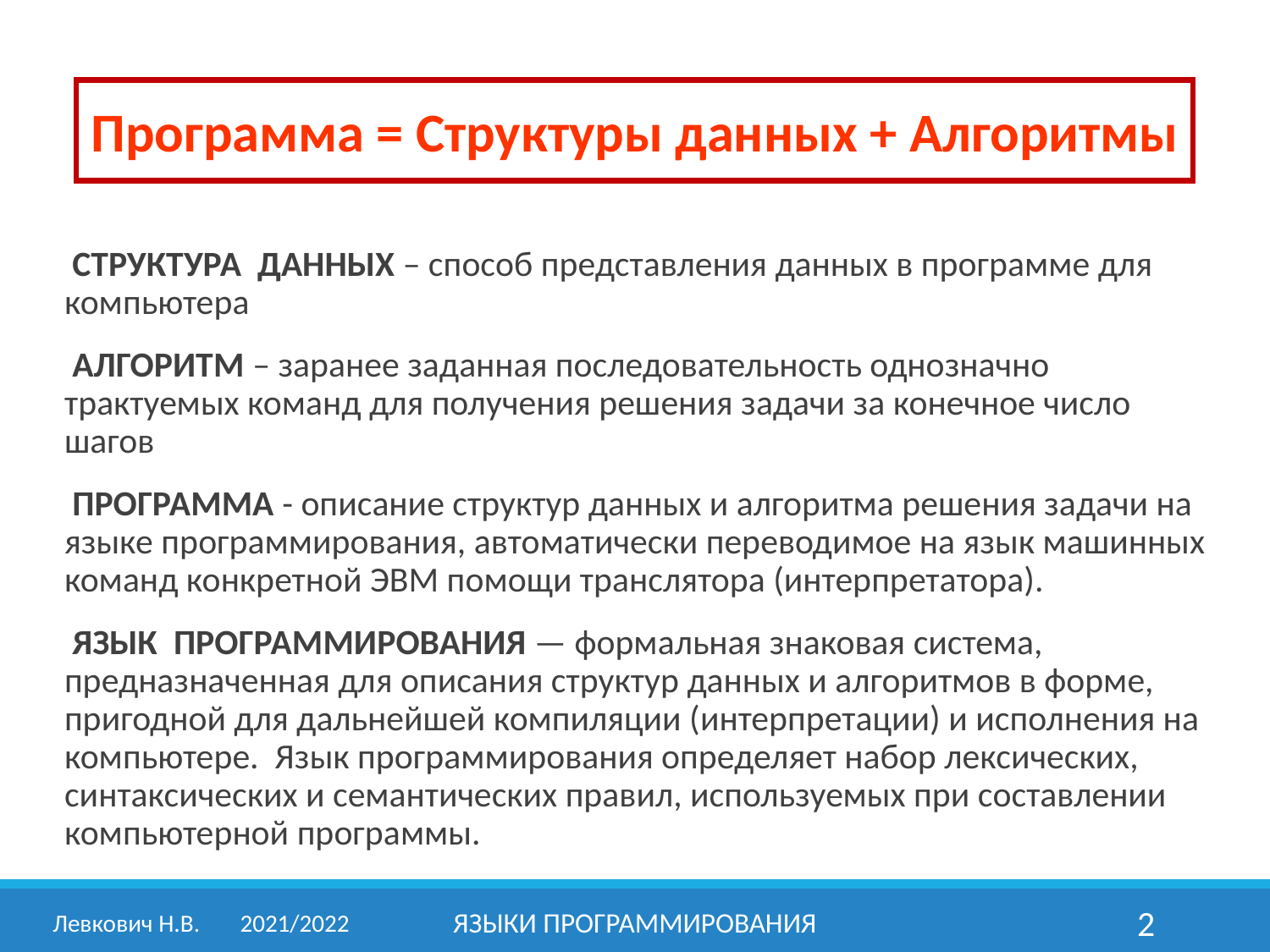

Программа = Структуры данных + Алгоритмы
СТРУКТУРА  ДАННЫХ – способ представления данных в программе для компьютера
АЛГОРИТМ – заранее заданная последовательность однозначно трактуемых команд для получения решения задачи за конечное число шагов
ПРОГРАММА - описание структур данных и алгоритма решения задачи на языке программирования, автоматически переводимое на язык машинных команд конкретной ЭВМ помощи транслятора (интерпретатора).
ЯЗЫК  ПРОГРАММИРОВАНИЯ — формальная знаковая система, предназначенная для описания структур данных и алгоритмов в форме, пригодной для дальнейшей компиляции (интерпретации) и исполнения на компьютере.  Язык программирования определяет набор лексических, синтаксических и семантических правил, используемых при составлении компьютерной программы.
Левкович Н.В.	2021/2022
Языки программирования
2